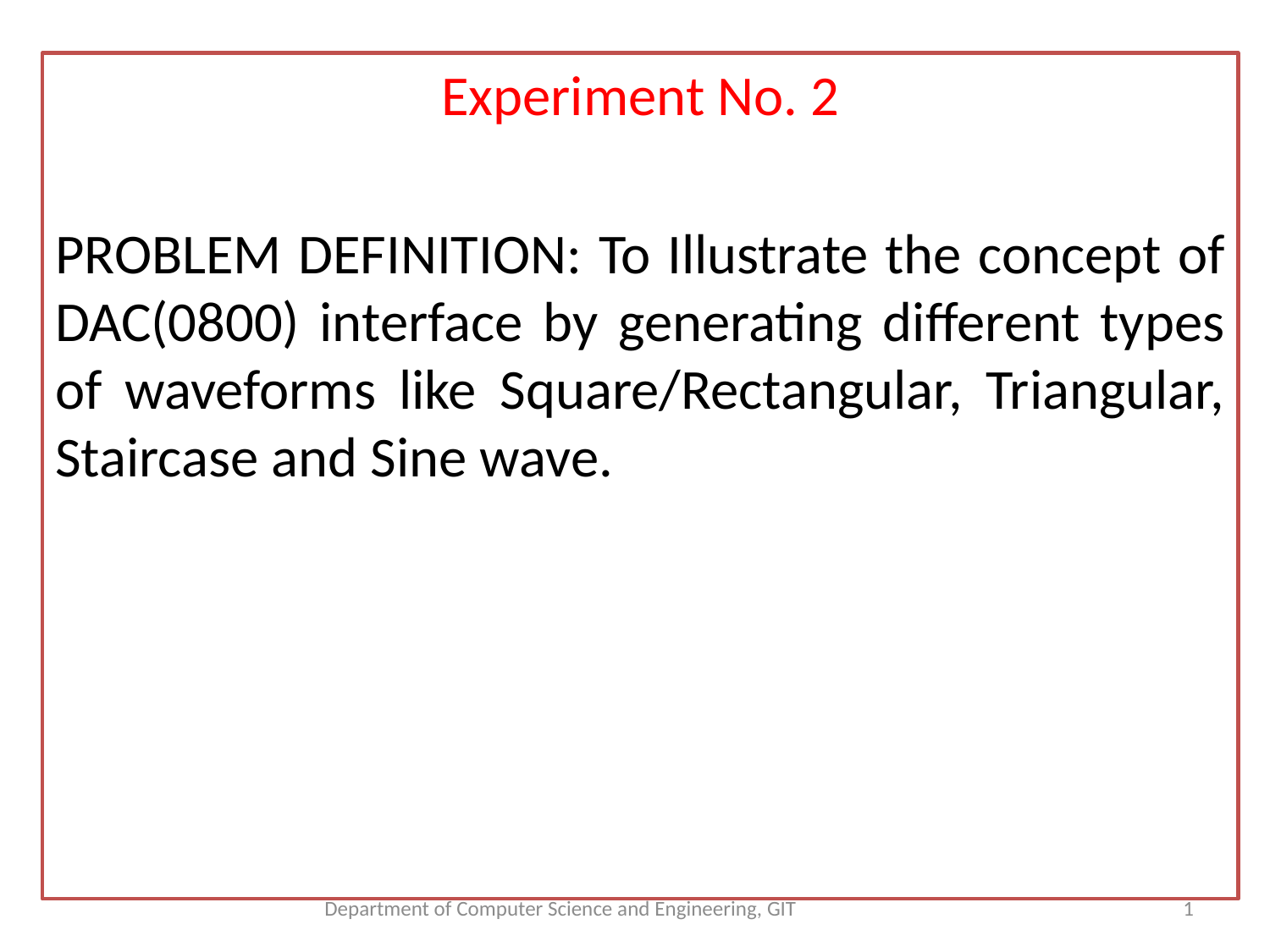

Experiment No. 2

Problem Definition: To Illustrate the concept of DAC(0800) interface by generating different types of waveforms like Square/Rectangular, Triangular, Staircase and Sine wave.

Department of Computer Science and Engineering, GIT
1